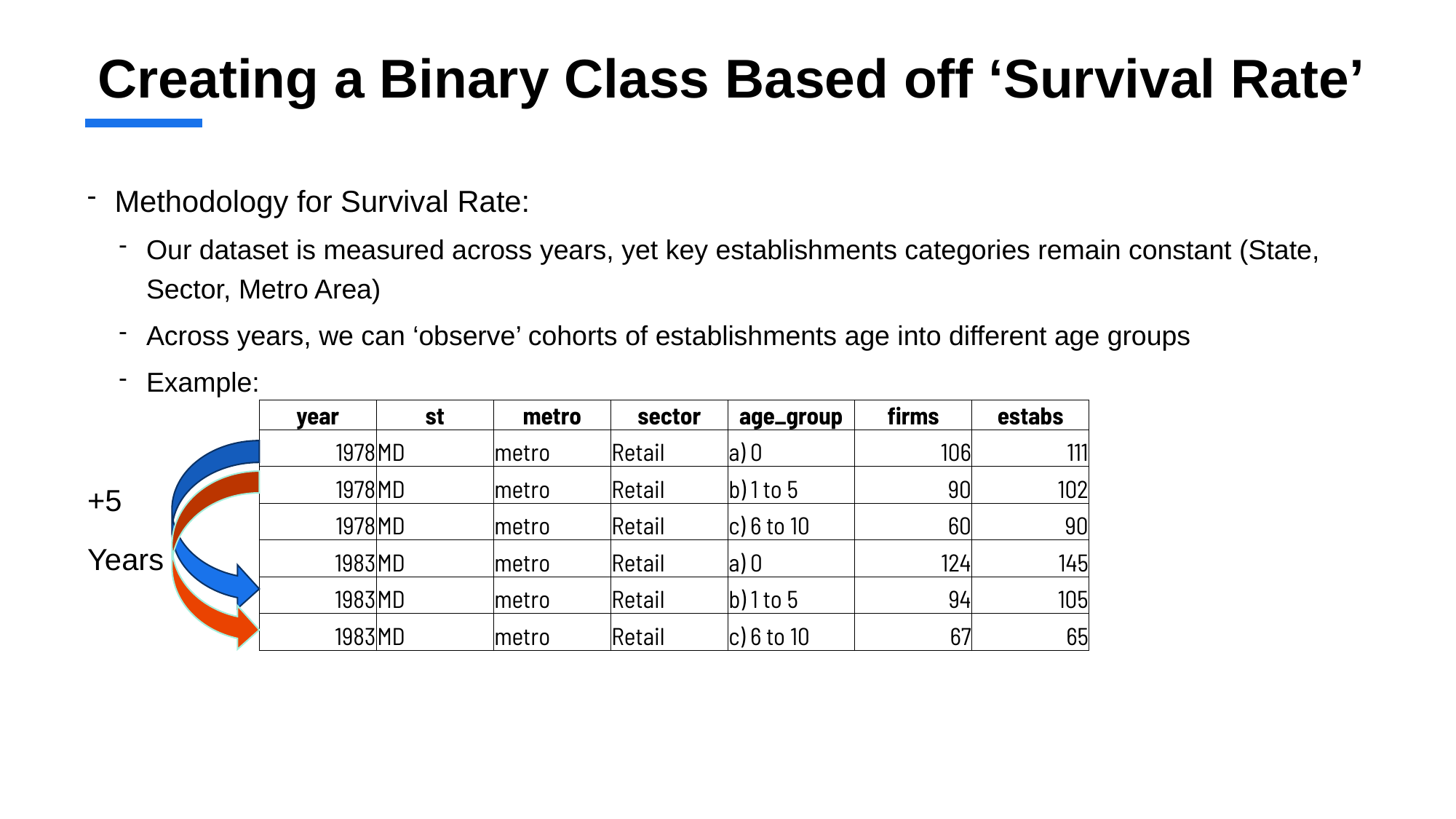

# Creating a Binary Class Based off ‘Survival Rate’
Methodology for Survival Rate:
Our dataset is measured across years, yet key establishments categories remain constant (State, Sector, Metro Area)
Across years, we can ‘observe’ cohorts of establishments age into different age groups
Example:

+5
Years
| year | st | metro | sector | age\_group | firms | estabs |
| --- | --- | --- | --- | --- | --- | --- |
| 1978 | MD | metro | Retail | a) 0 | 106 | 111 |
| 1978 | MD | metro | Retail | b) 1 to 5 | 90 | 102 |
| 1978 | MD | metro | Retail | c) 6 to 10 | 60 | 90 |
| 1983 | MD | metro | Retail | a) 0 | 124 | 145 |
| 1983 | MD | metro | Retail | b) 1 to 5 | 94 | 105 |
| 1983 | MD | metro | Retail | c) 6 to 10 | 67 | 65 |